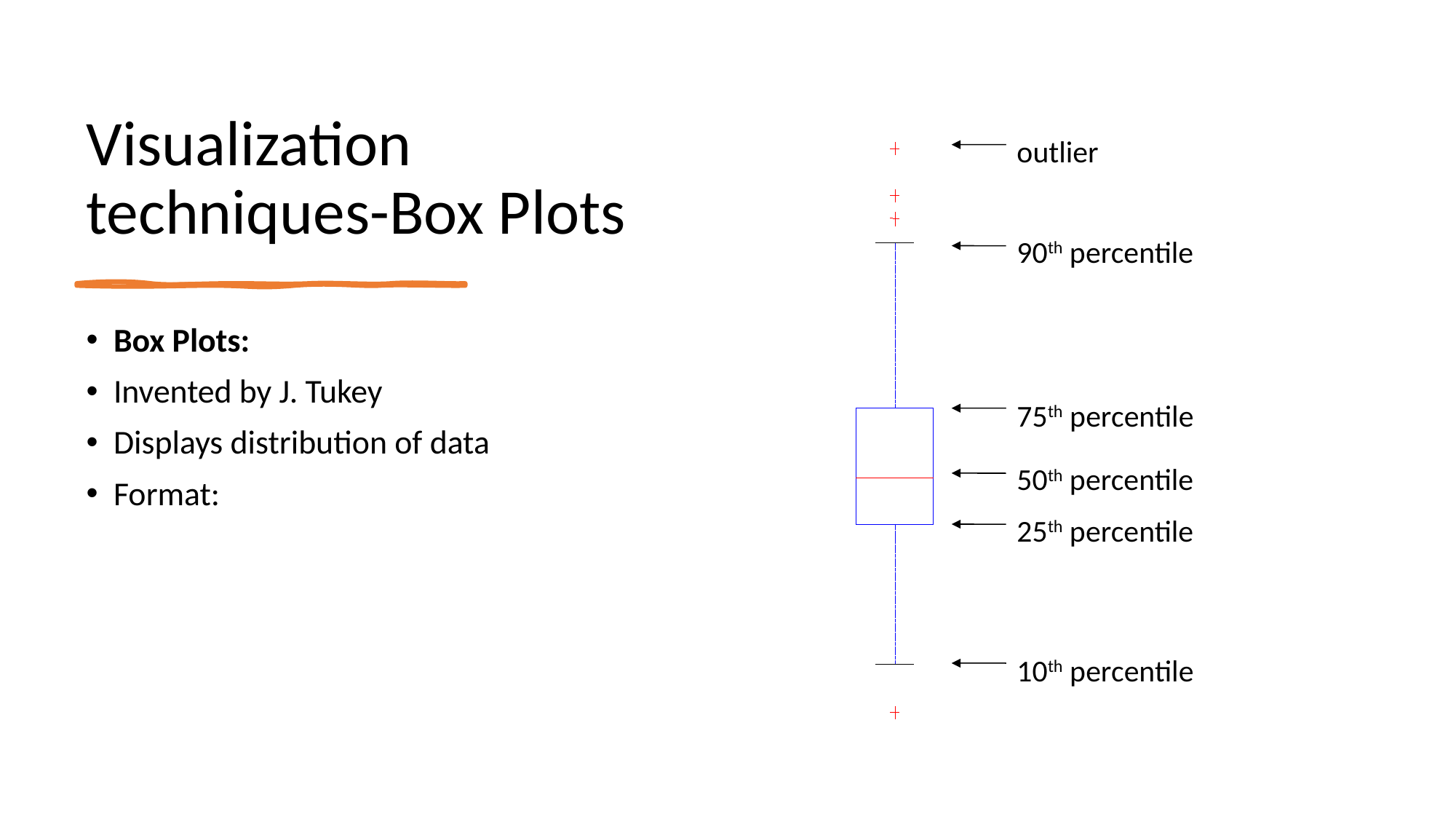

# Visualization techniques-Box Plots
outlier

90th percentile

Box Plots:
Invented by J. Tukey
Displays distribution of data
Format:

75th percentile

50th percentile

25th percentile

10th percentile

48